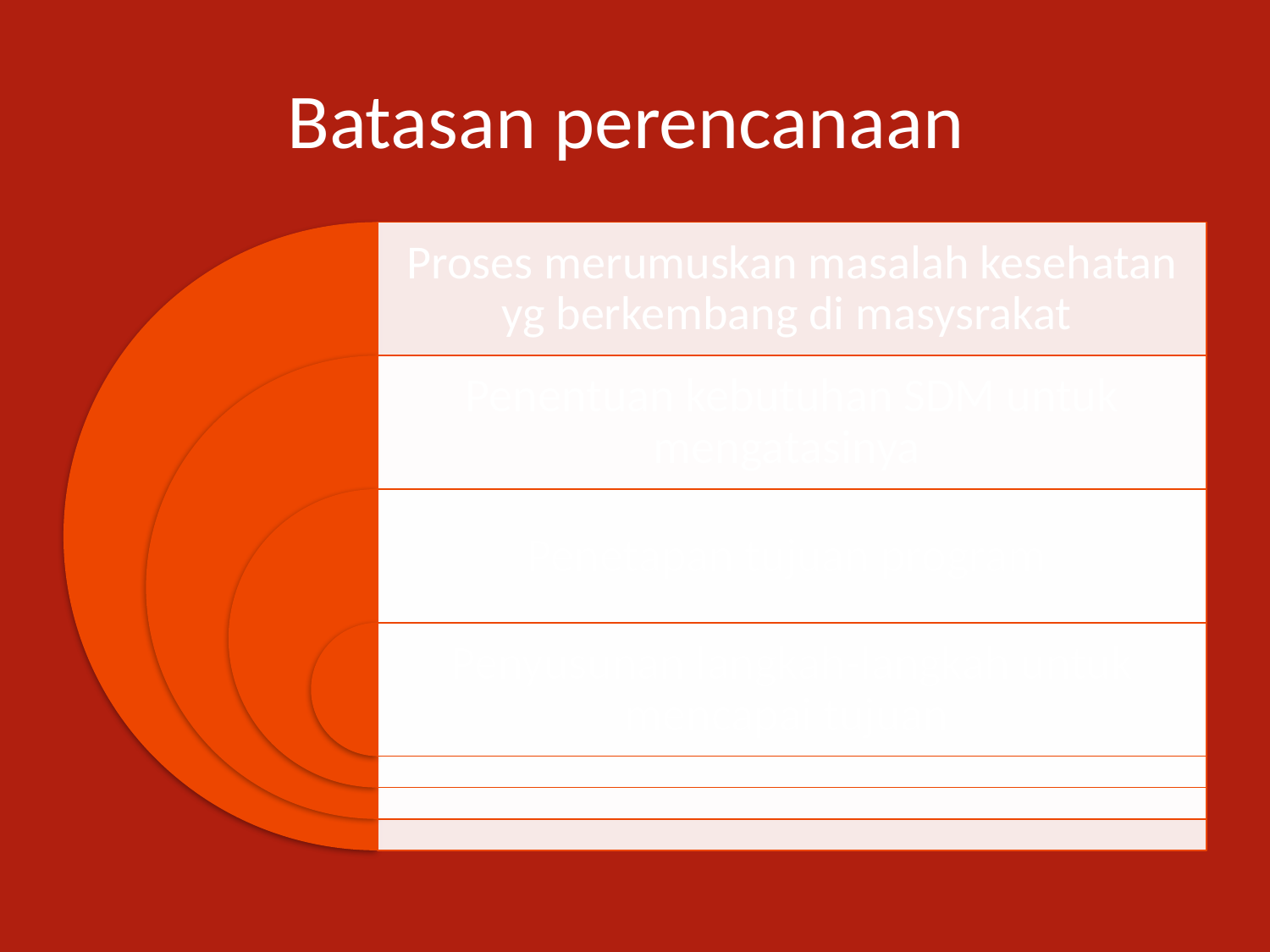

# Batasan perencanaan
Proses merumuskan masalah kesehatan yg berkembang di masysrakat
Penentuan kebutuhan SDM untuk mengatasinya
Penetapan tujuan program
Penyusunan langkah-langkah untuk mencapai tujuan